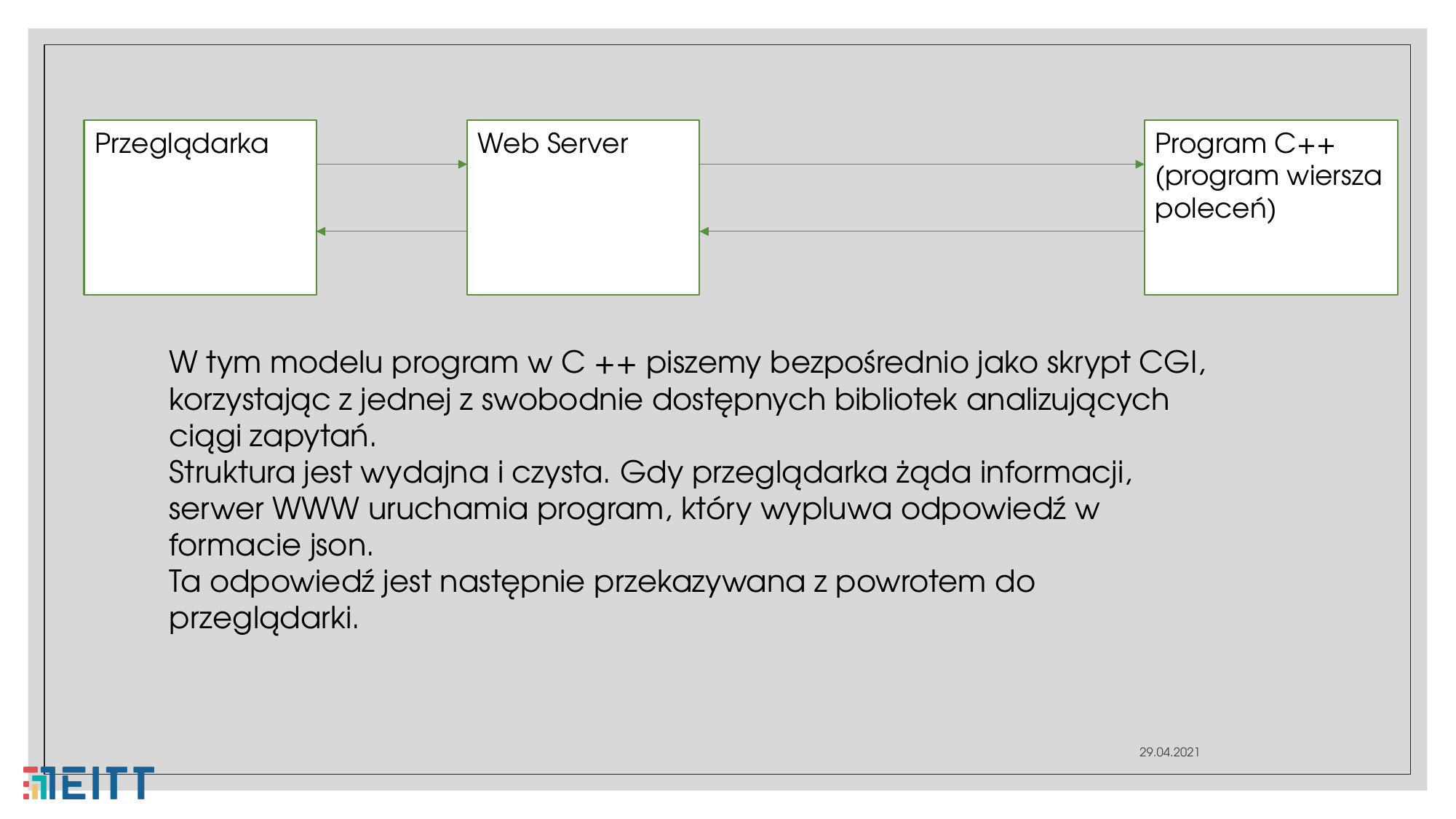

Przeglądarka

Web Server

Program C++
(program wiersza poleceń)

W tym modelu program w C ++ piszemy bezpośrednio jako skrypt CGI, korzystając z jednej z swobodnie dostępnych bibliotek analizujących ciągi zapytań.
Struktura jest wydajna i czysta. Gdy przeglądarka żąda informacji, serwer WWW uruchamia program, który wypluwa odpowiedź w formacie json.
Ta odpowiedź jest następnie przekazywana z powrotem do przeglądarki.
29.04.2021